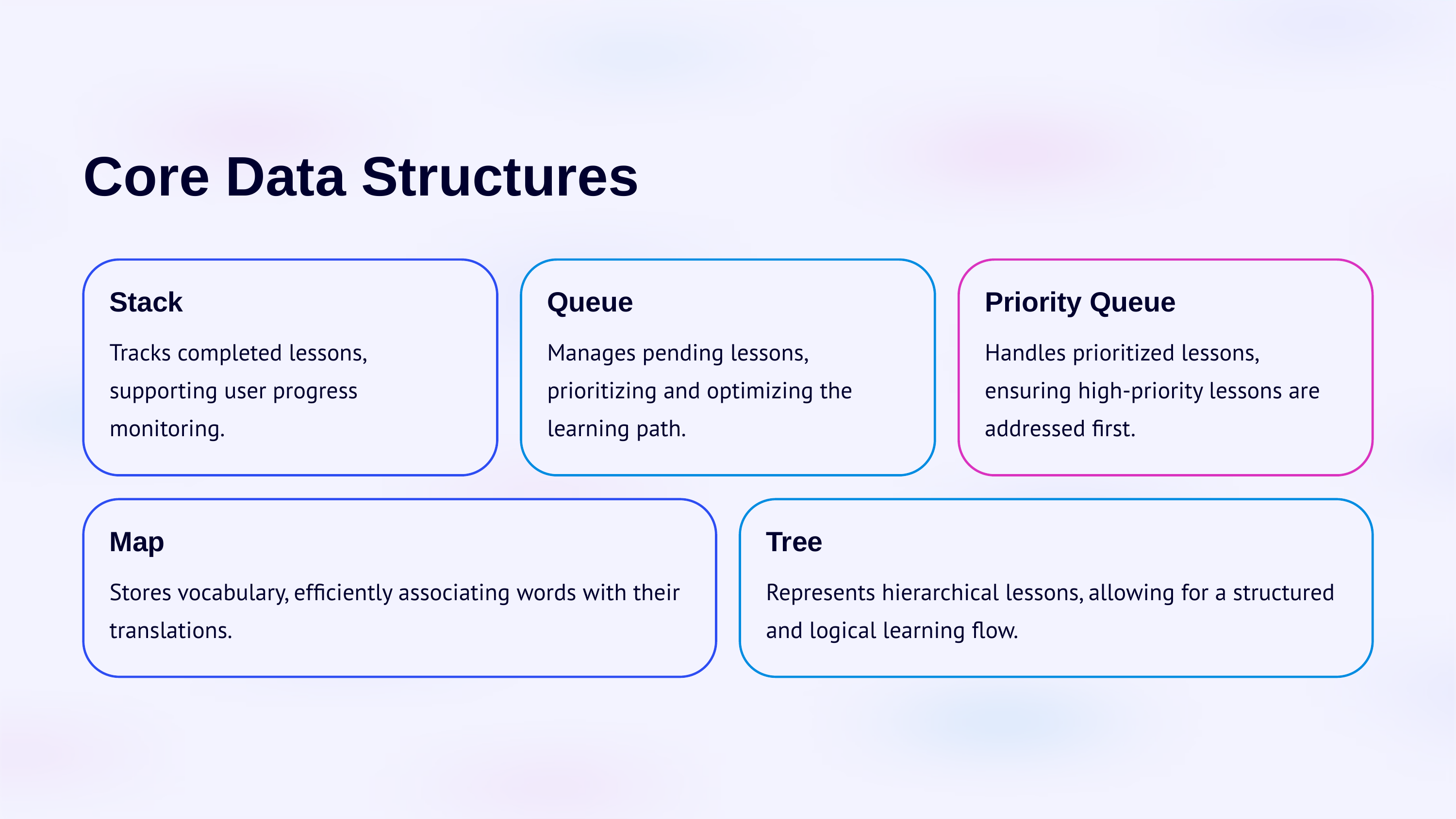

Core Data Structures

Stack
Queue
Priority Queue
Tracks completed lessons, supporting user progress monitoring.
Manages pending lessons, prioritizing and optimizing the learning path.
Handles prioritized lessons, ensuring high-priority lessons are addressed first.

Map
Tree
Stores vocabulary, efficiently associating words with their translations.
Represents hierarchical lessons, allowing for a structured and logical learning flow.